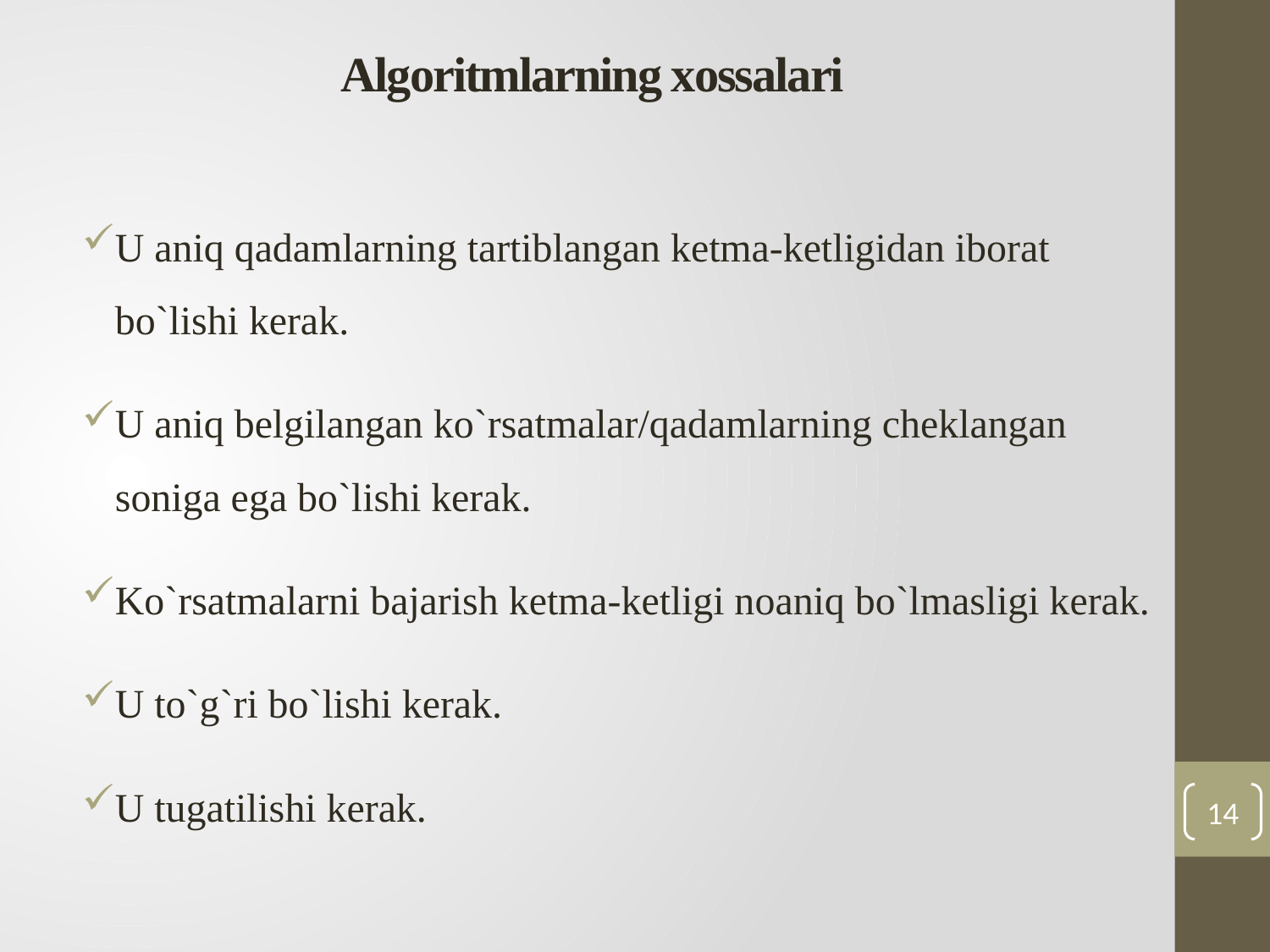

Algoritmlarning xossalari
U aniq qadamlarning tartiblangan ketma-ketligidan iborat bo`lishi kerak.
U aniq belgilangan ko`rsatmalar/qadamlarning cheklangan soniga ega bo`lishi kerak.
Ko`rsatmalarni bajarish ketma-ketligi noaniq bo`lmasligi kerak.
U to`g`ri bo`lishi kerak.
U tugatilishi kerak.
14